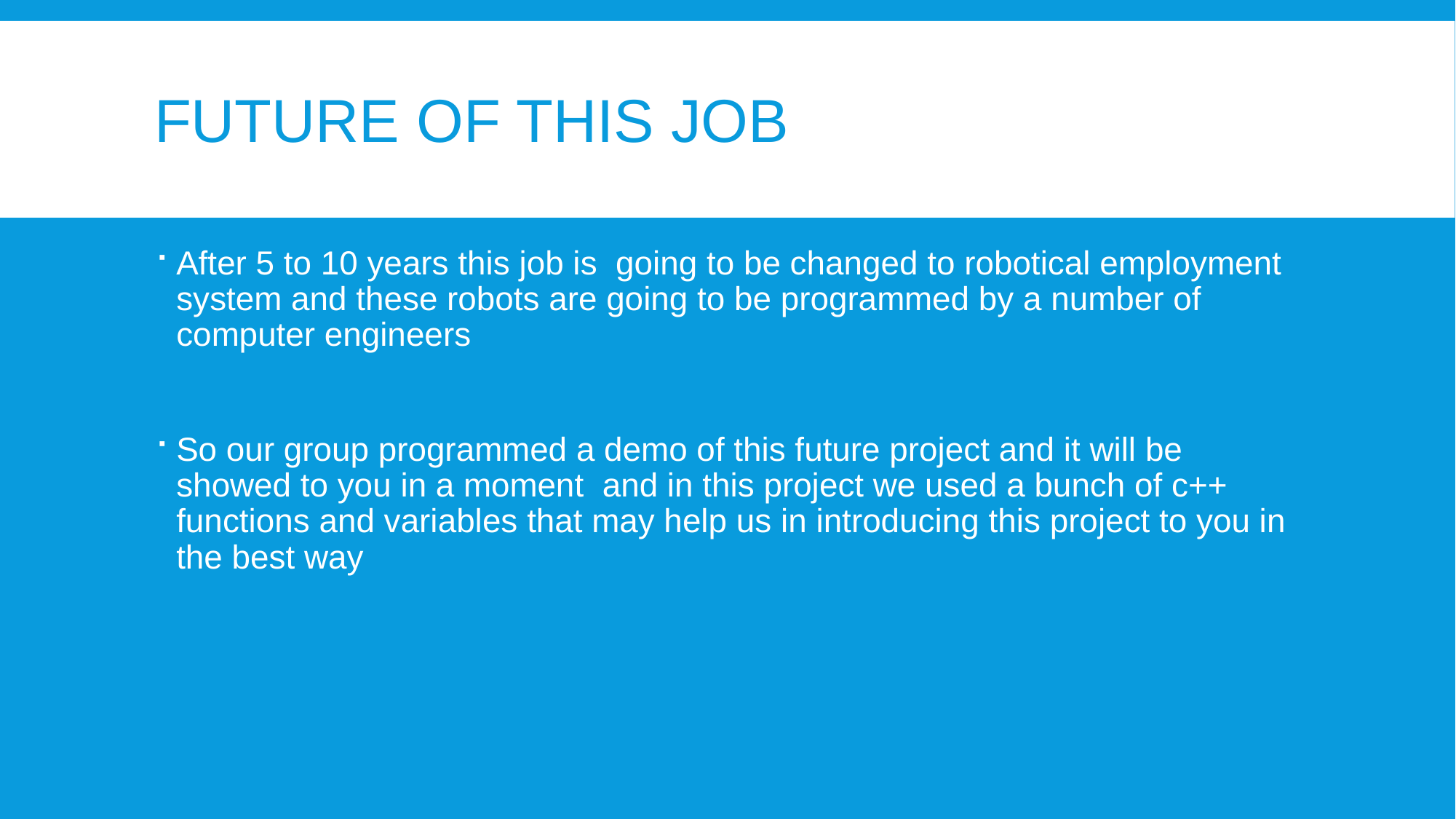

# Future of this job
After 5 to 10 years this job is  going to be changed to robotical employment system and these robots are going to be programmed by a number of computer engineers

So our group programmed a demo of this future project and it will be showed to you in a moment  and in this project we used a bunch of c++ functions and variables that may help us in introducing this project to you in the best way